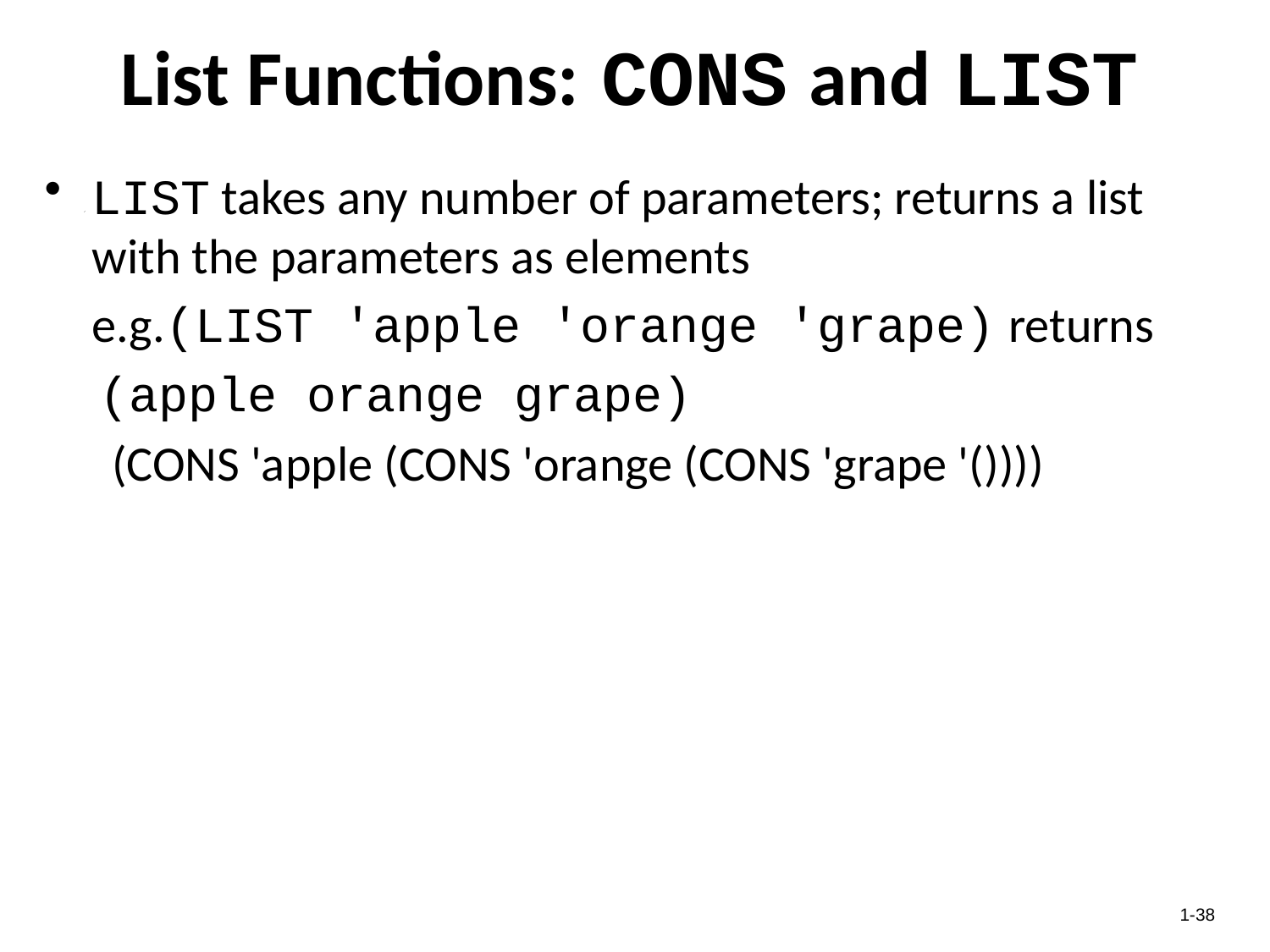

# List Functions: CONS and LIST
LIST takes any number of parameters; returns a list with the parameters as elements
	e.g.(LIST ′apple ′orange ′grape) returns
    (apple orange grape)
      (CONS 'apple (CONS 'orange (CONS 'grape '())))

1-38